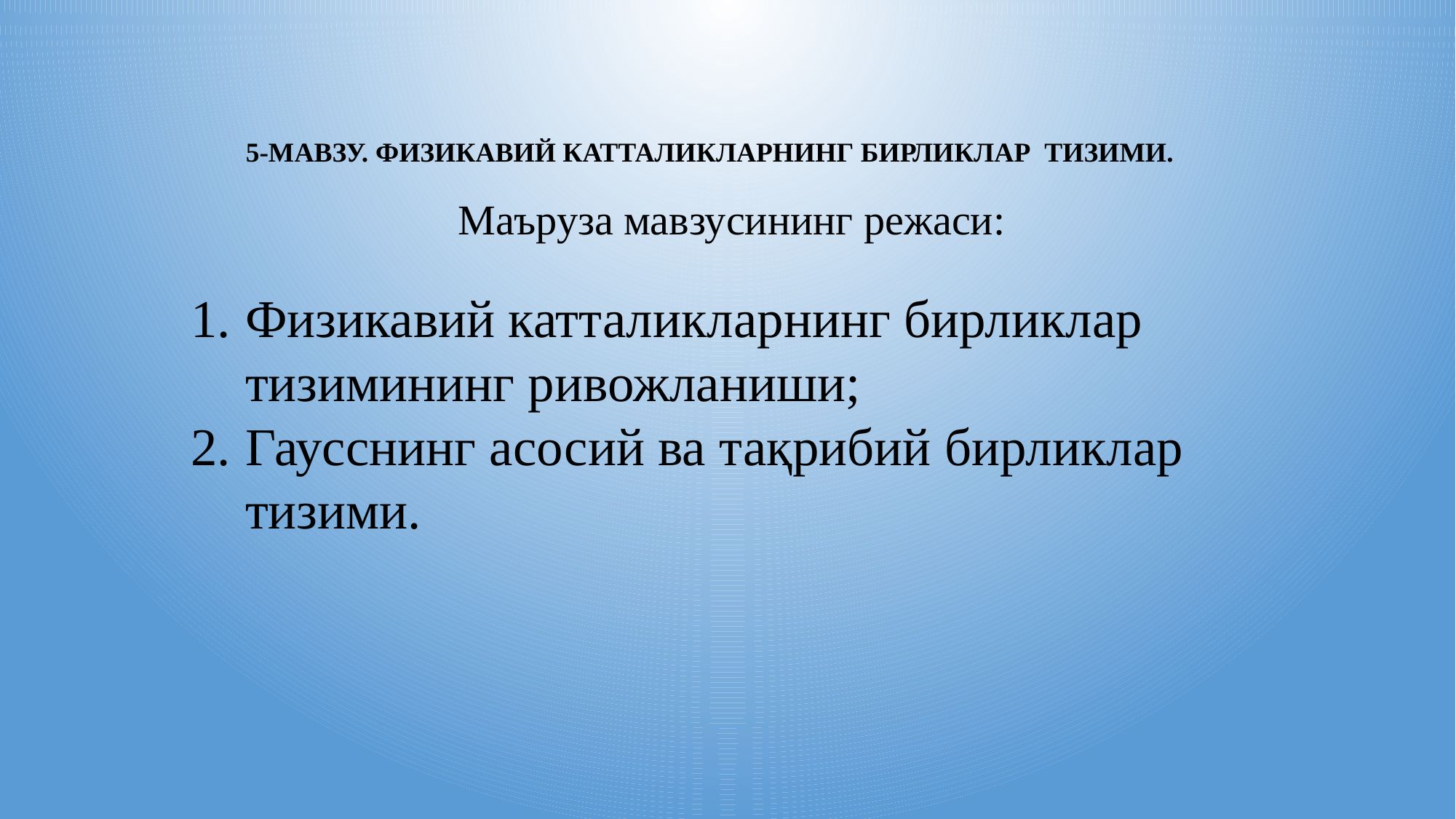

5-МАВЗУ. ФИЗИКАВИЙ КАТТАЛИКЛАРНИНГ БИРЛИКЛАР  ТИЗИМИ.
# Маъруза мавзусининг режаси:
Физикавий катталикларнинг бирликлар тизимининг ривожланиши;
Гаусснинг асосий ва тақрибий бирликлар тизими.